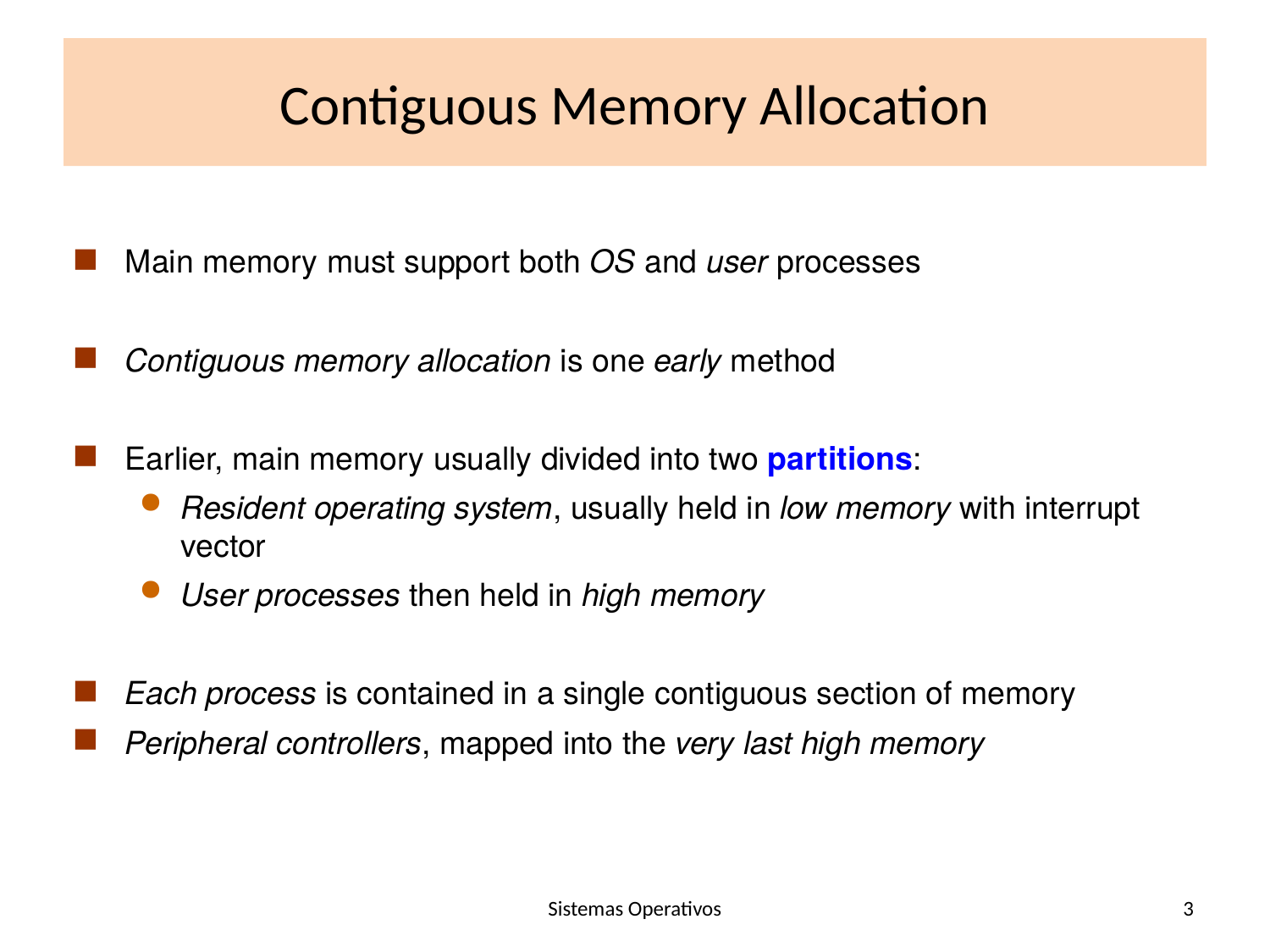

# Contiguous Memory Allocation

Main memory must support both OS and user processes

Contiguous memory allocation is one early method

Earlier, main memory usually divided into two partitions:
Resident operating system, usually held in low memory with interrupt vector
User processes then held in high memory

Each process is contained in a single contiguous section of memory
Peripheral controllers, mapped into the very last high memory

Sistemas Operativos
3